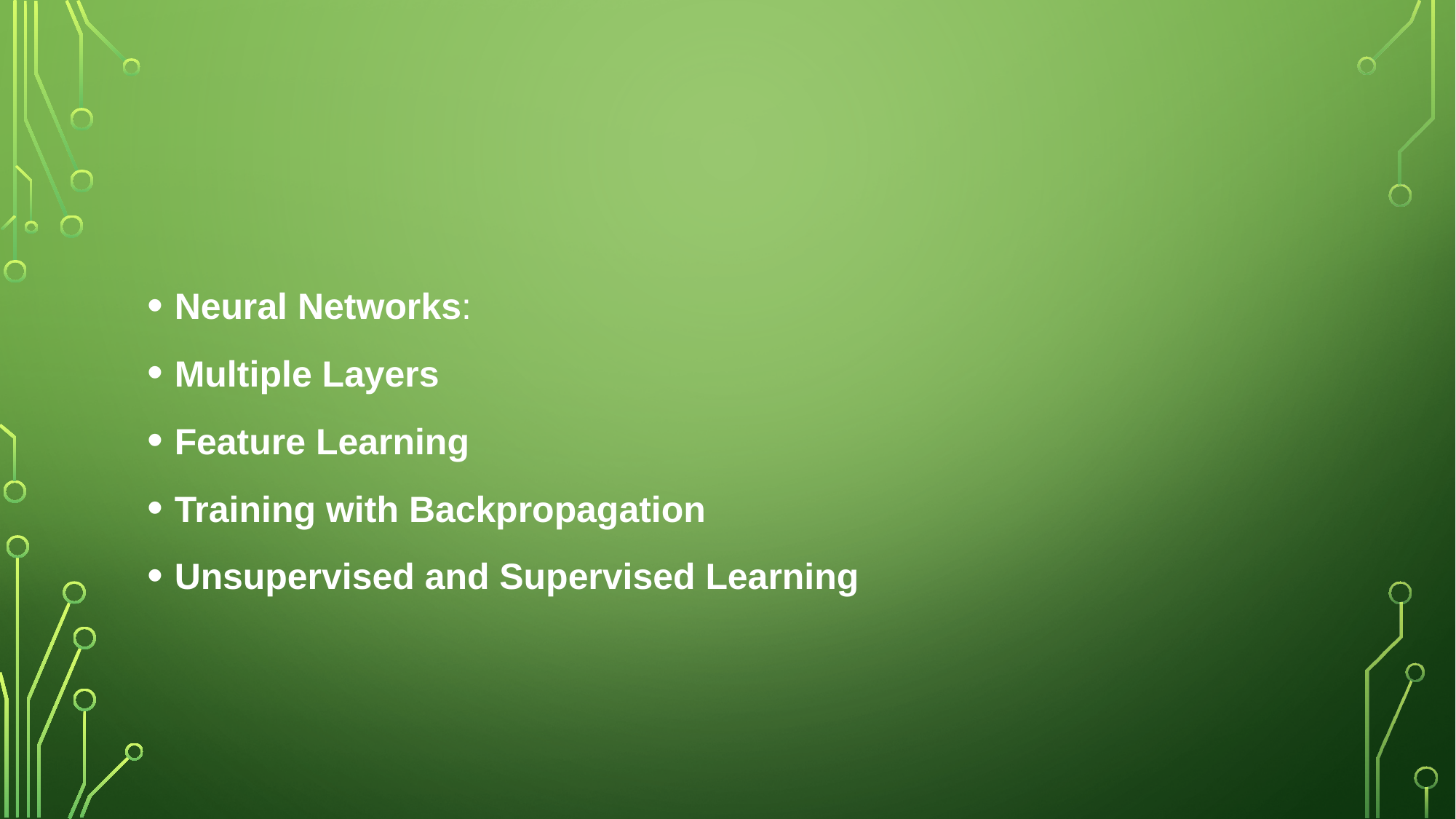

#
Neural Networks:
Multiple Layers
Feature Learning
Training with Backpropagation
Unsupervised and Supervised Learning